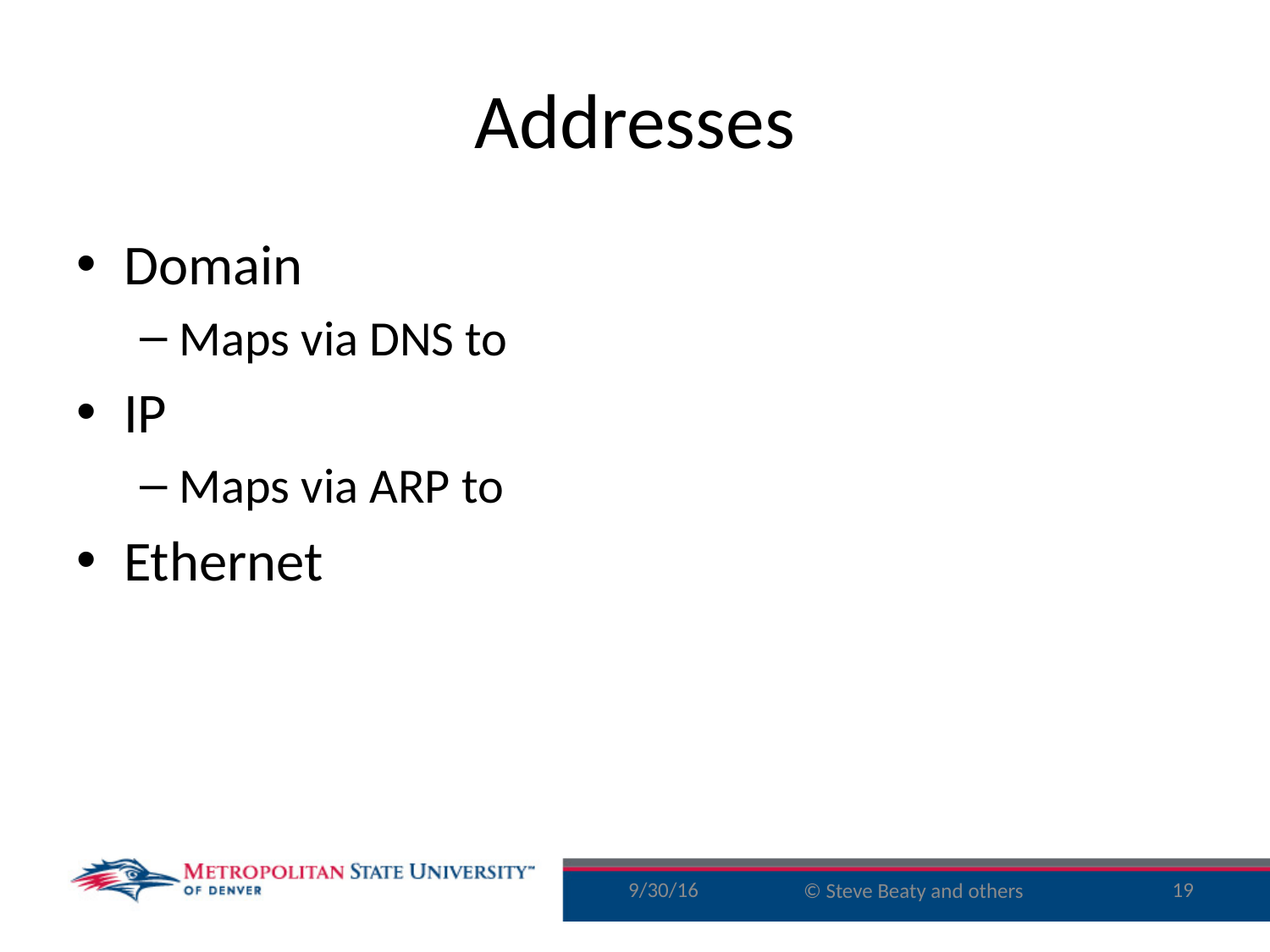

# Addresses
Domain
Maps via DNS to
IP
Maps via ARP to
Ethernet
9/30/16
19
© Steve Beaty and others